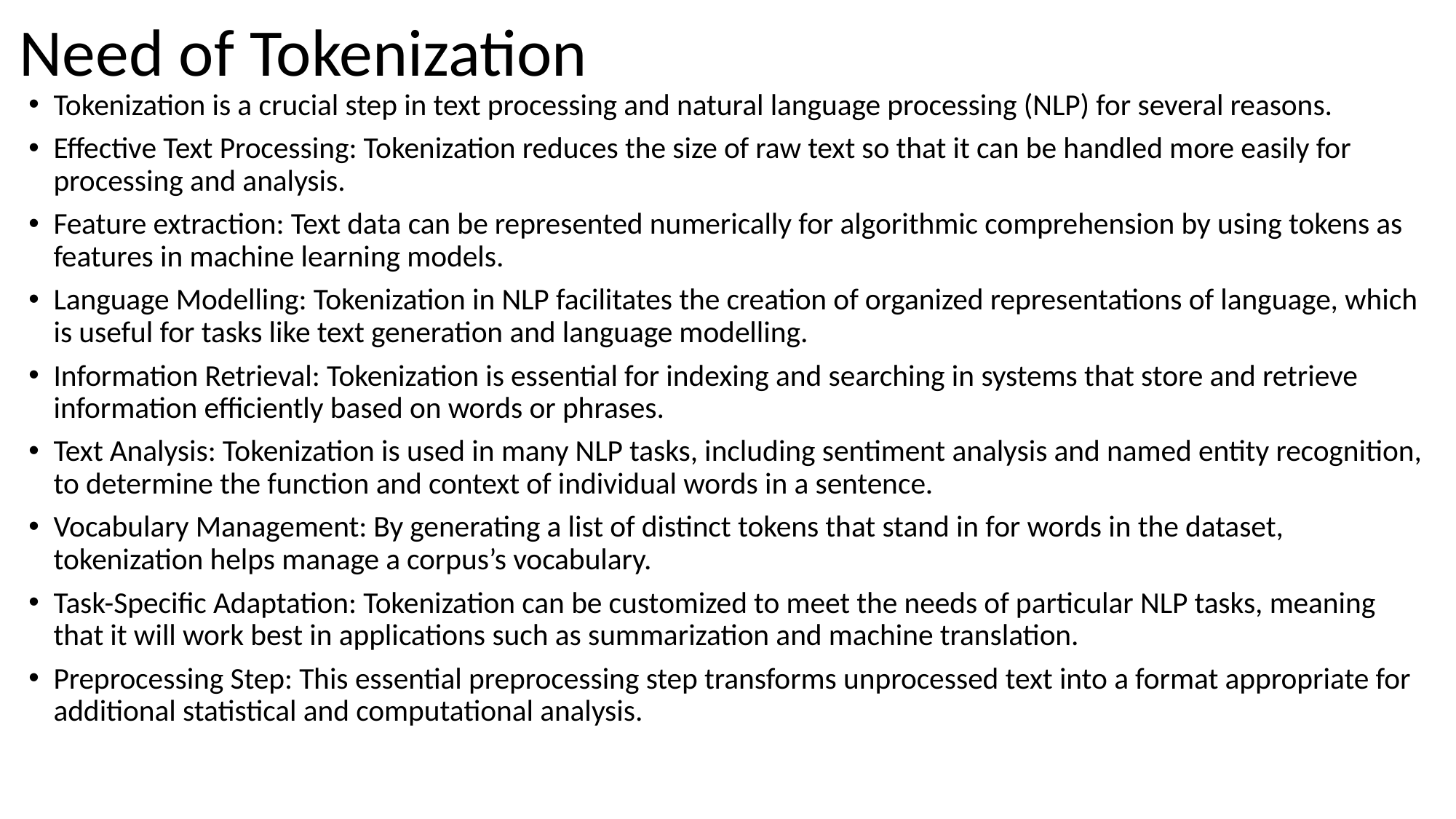

# Need of Tokenization
Tokenization is a crucial step in text processing and natural language processing (NLP) for several reasons.
Effective Text Processing: Tokenization reduces the size of raw text so that it can be handled more easily for processing and analysis.
Feature extraction: Text data can be represented numerically for algorithmic comprehension by using tokens as features in machine learning models.
Language Modelling: Tokenization in NLP facilitates the creation of organized representations of language, which is useful for tasks like text generation and language modelling.
Information Retrieval: Tokenization is essential for indexing and searching in systems that store and retrieve information efficiently based on words or phrases.
Text Analysis: Tokenization is used in many NLP tasks, including sentiment analysis and named entity recognition, to determine the function and context of individual words in a sentence.
Vocabulary Management: By generating a list of distinct tokens that stand in for words in the dataset, tokenization helps manage a corpus’s vocabulary.
Task-Specific Adaptation: Tokenization can be customized to meet the needs of particular NLP tasks, meaning that it will work best in applications such as summarization and machine translation.
Preprocessing Step: This essential preprocessing step transforms unprocessed text into a format appropriate for additional statistical and computational analysis.